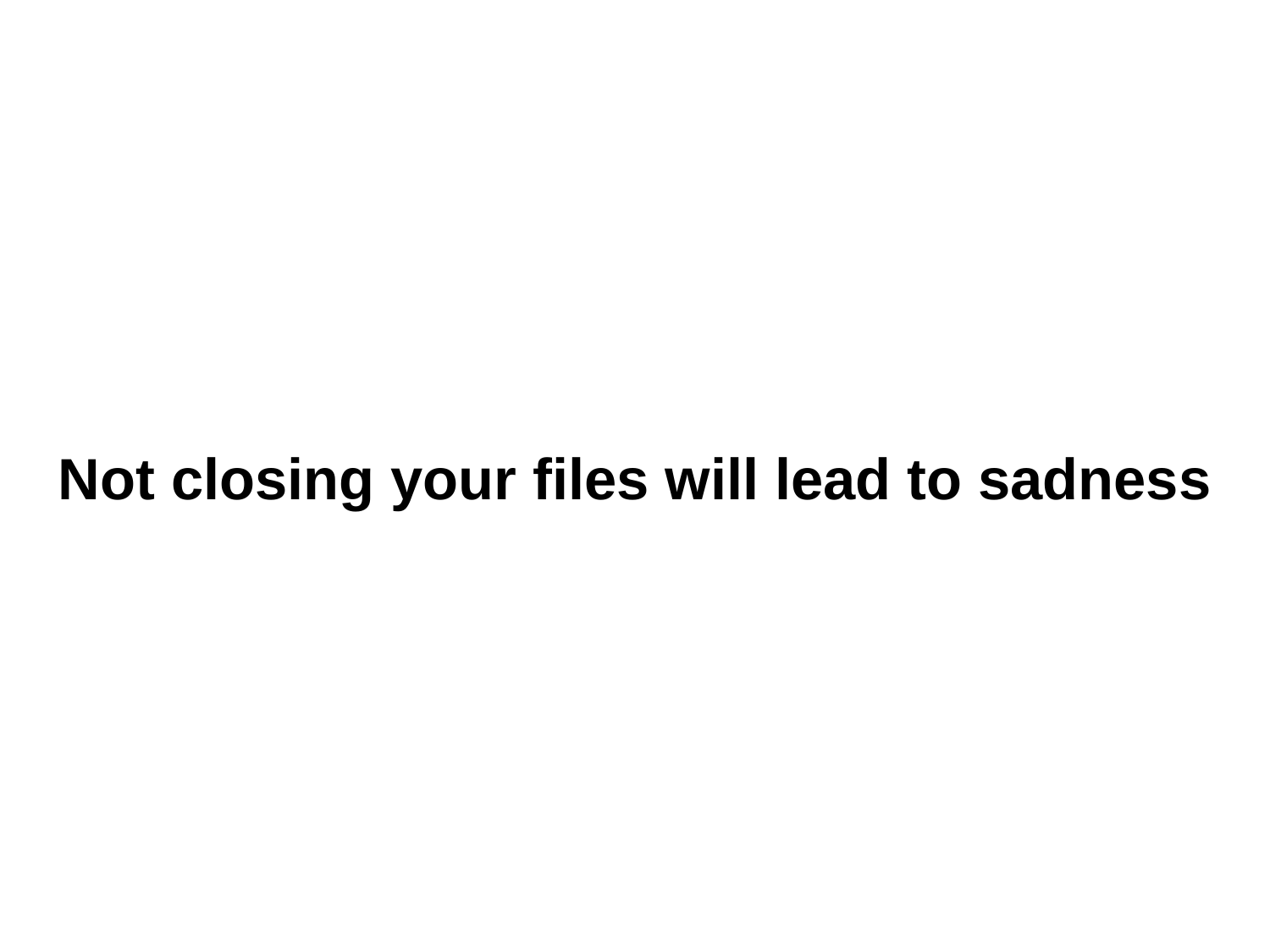

Not closing your files will lead to sadness